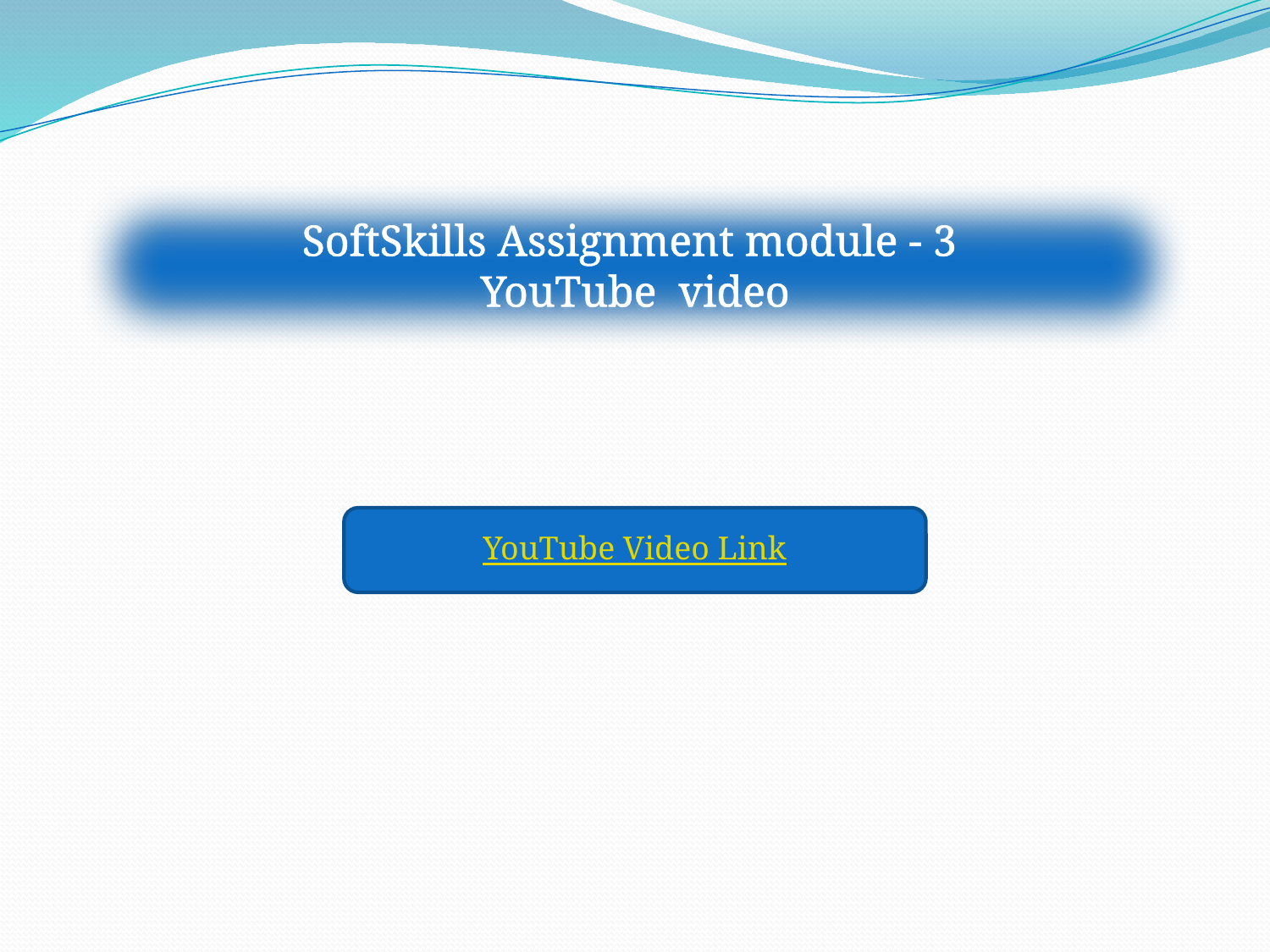

SoftSkills Assignment module - 3
YouTube  video
YouTube Video Link